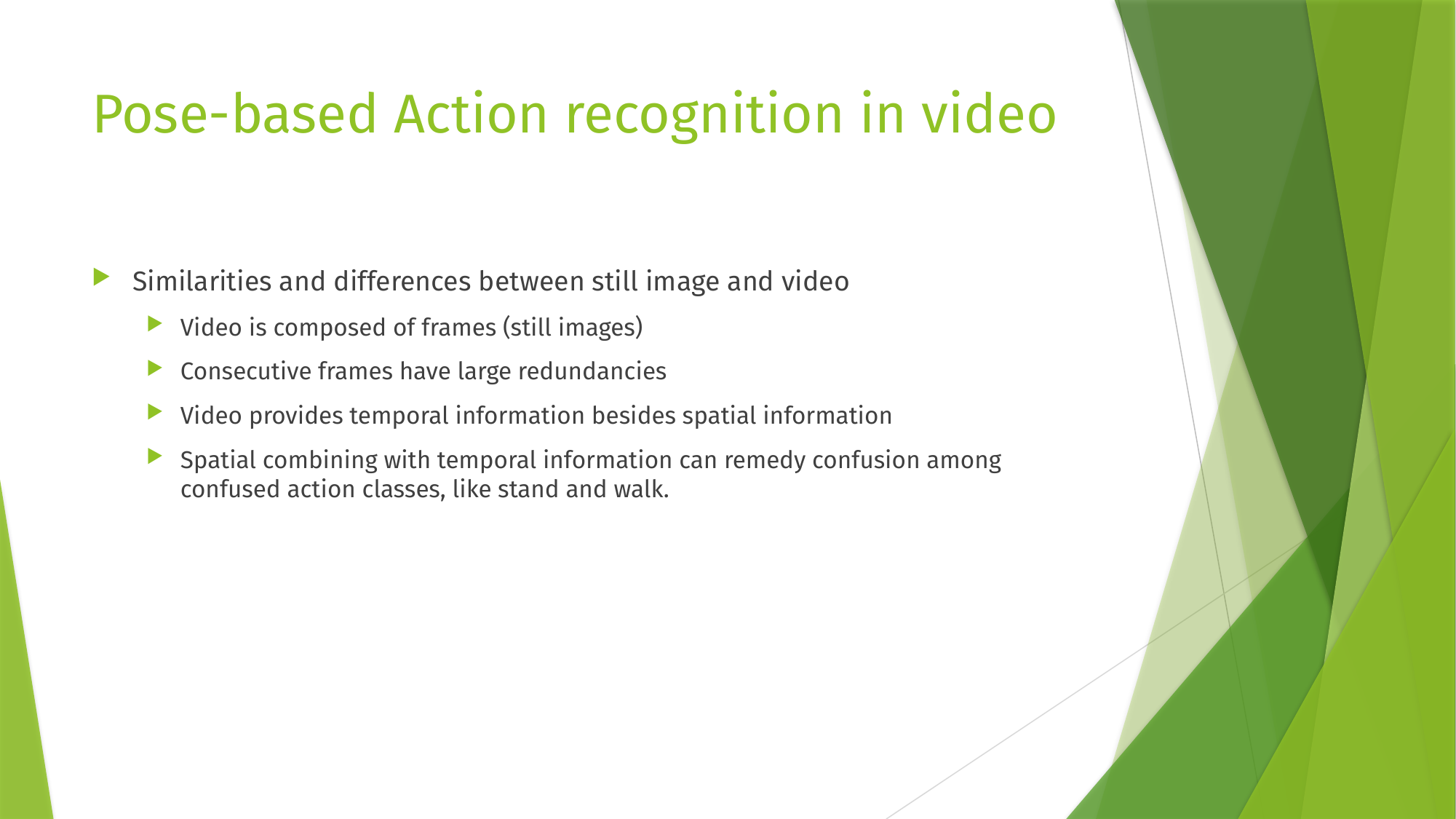

# Pose-based Action recognition in video
Similarities and differences between still image and video
Video is composed of frames (still images)
Consecutive frames have large redundancies
Video provides temporal information besides spatial information
Spatial combining with temporal information can remedy confusion among confused action classes, like stand and walk.